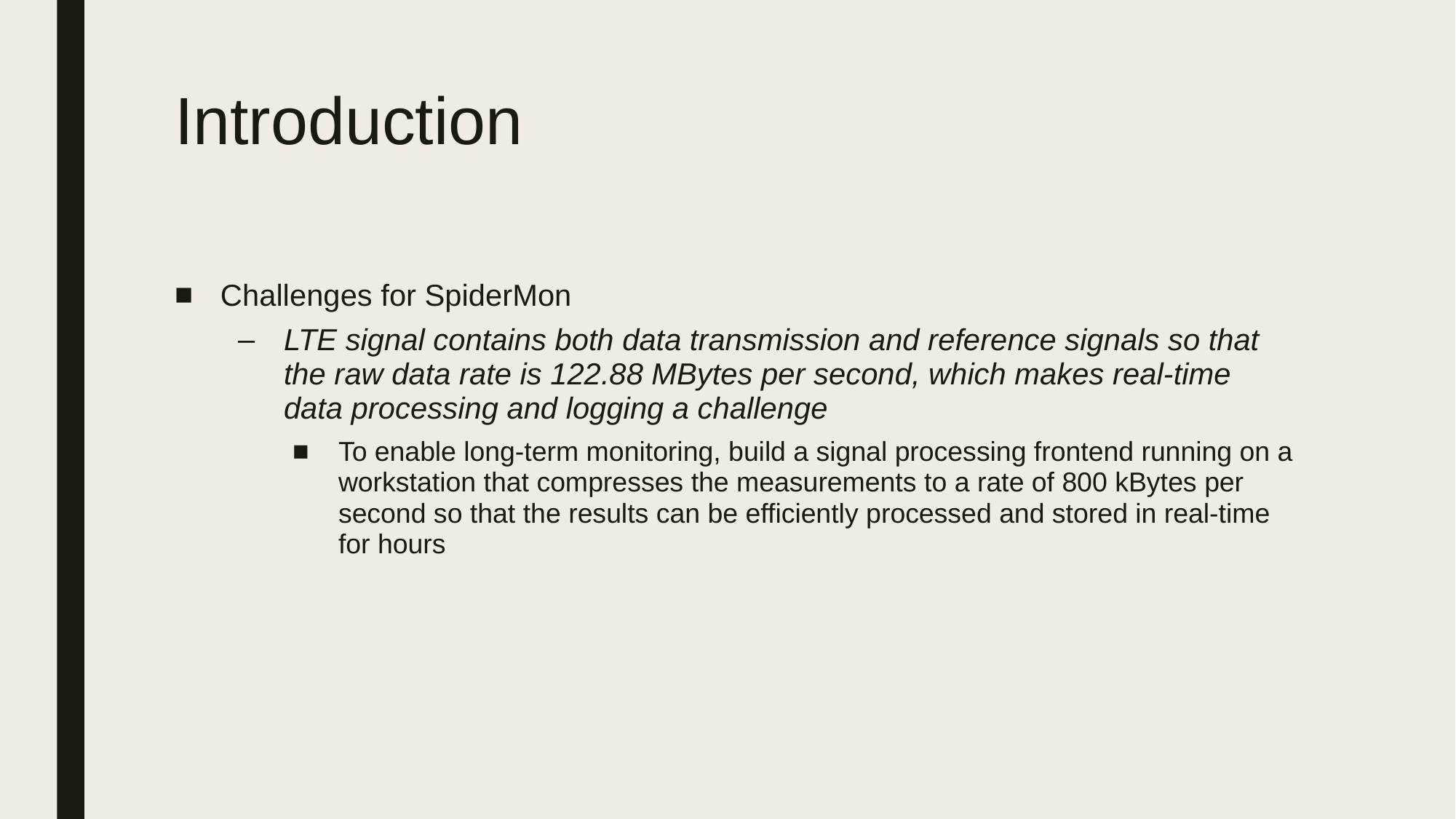

# Introduction
Challenges for SpiderMon
LTE signal contains both data transmission and reference signals so that the raw data rate is 122.88 MBytes per second, which makes real-time data processing and logging a challenge
To enable long-term monitoring, build a signal processing frontend running on a workstation that compresses the measurements to a rate of 800 kBytes per second so that the results can be efficiently processed and stored in real-time for hours